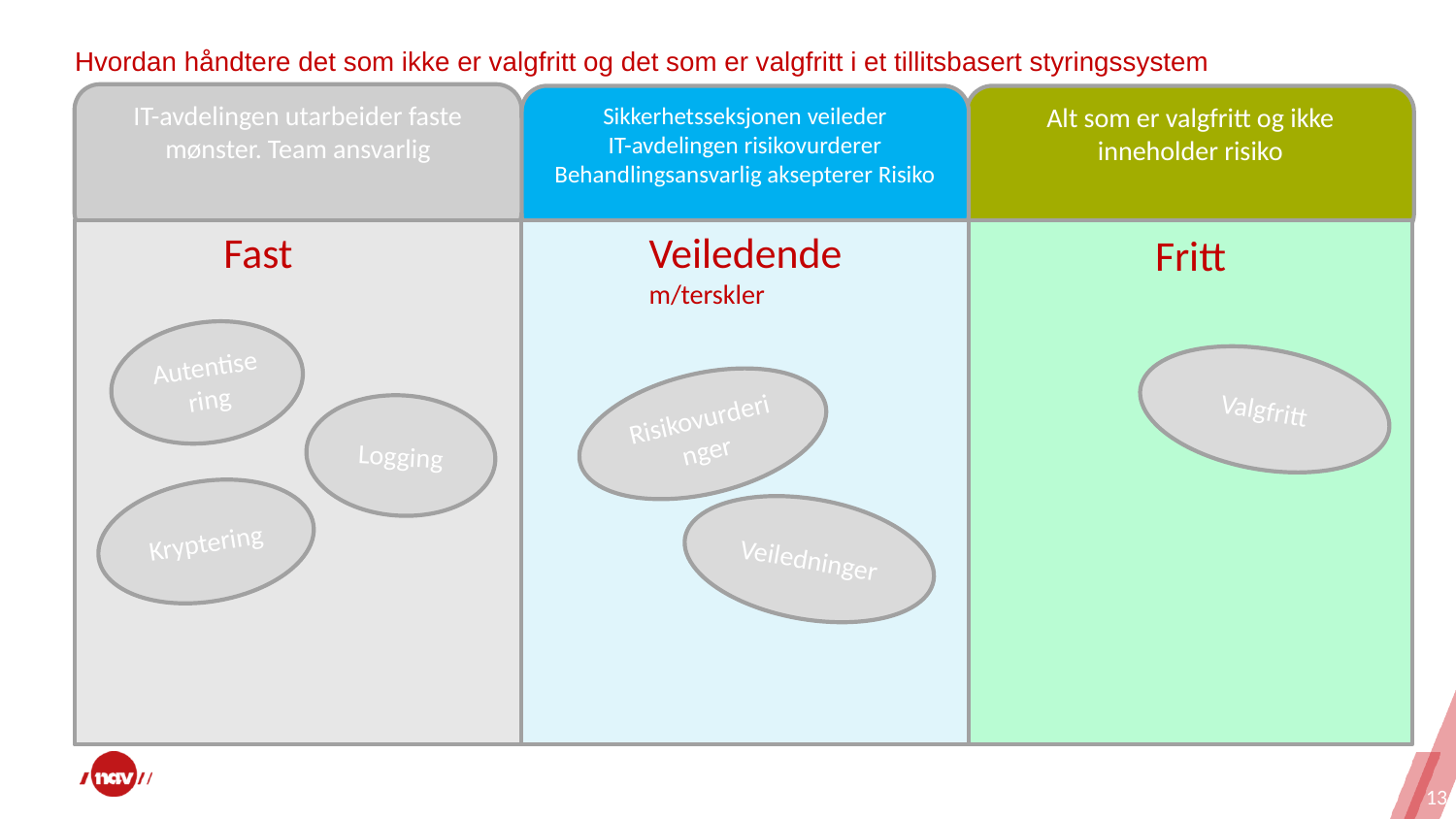

# Hvordan håndtere det som ikke er valgfritt og det som er valgfritt i et tillitsbasert styringssystem
IT-avdelingen utarbeider faste mønster. Team ansvarlig

Sikkerhetsseksjonen veileder
IT-avdelingen risikovurderer
Behandlingsansvarlig aksepterer Risiko

Alt som er valgfritt og ikke inneholder risiko

Fast
Veiledende
m/terskler

Fritt
Autentisering
Valgfritt
Risikovurderinger
Logging
Kryptering
Veiledninger